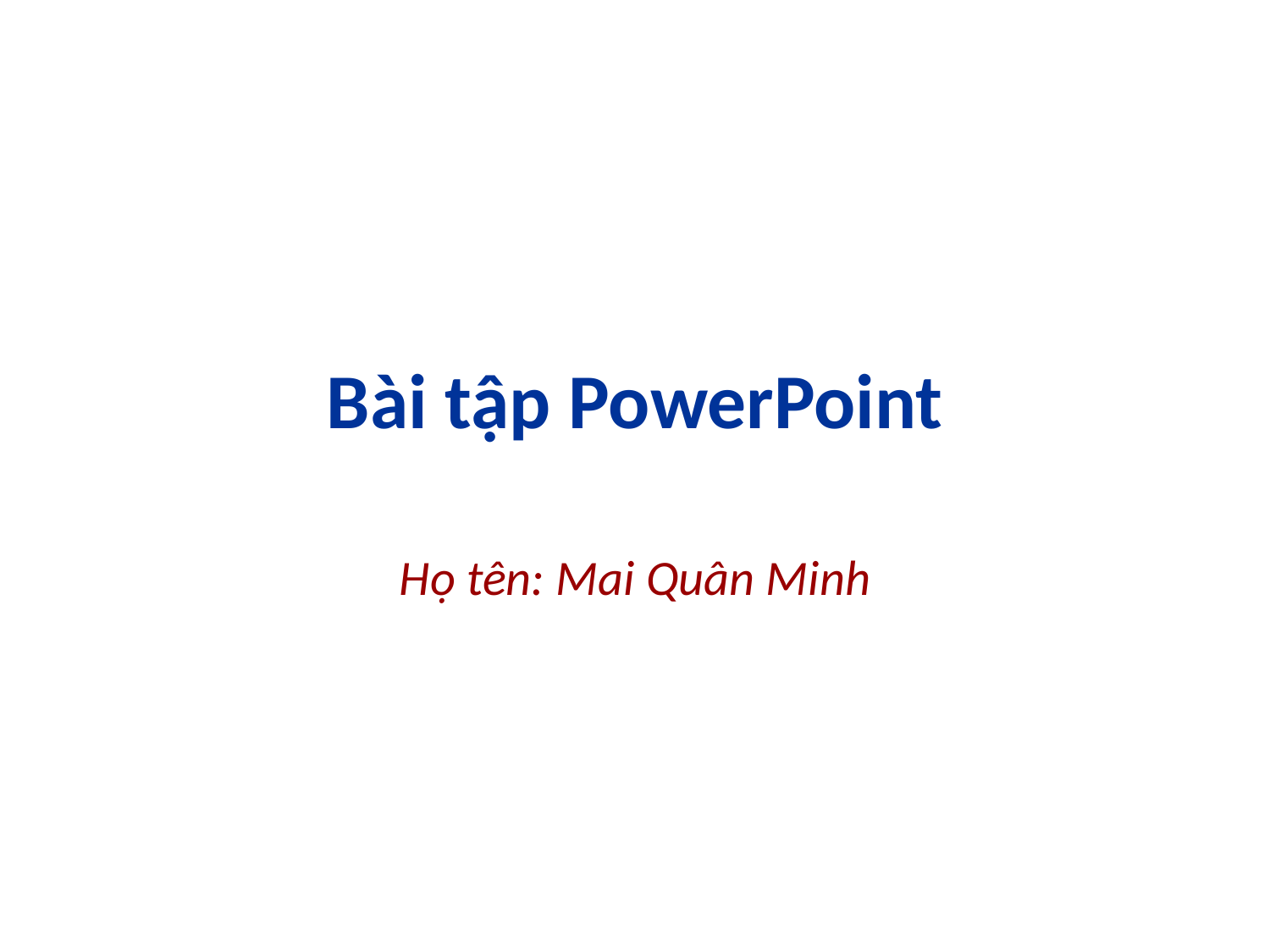

# Bài tập PowerPoint
Họ tên: Mai Quân Minh